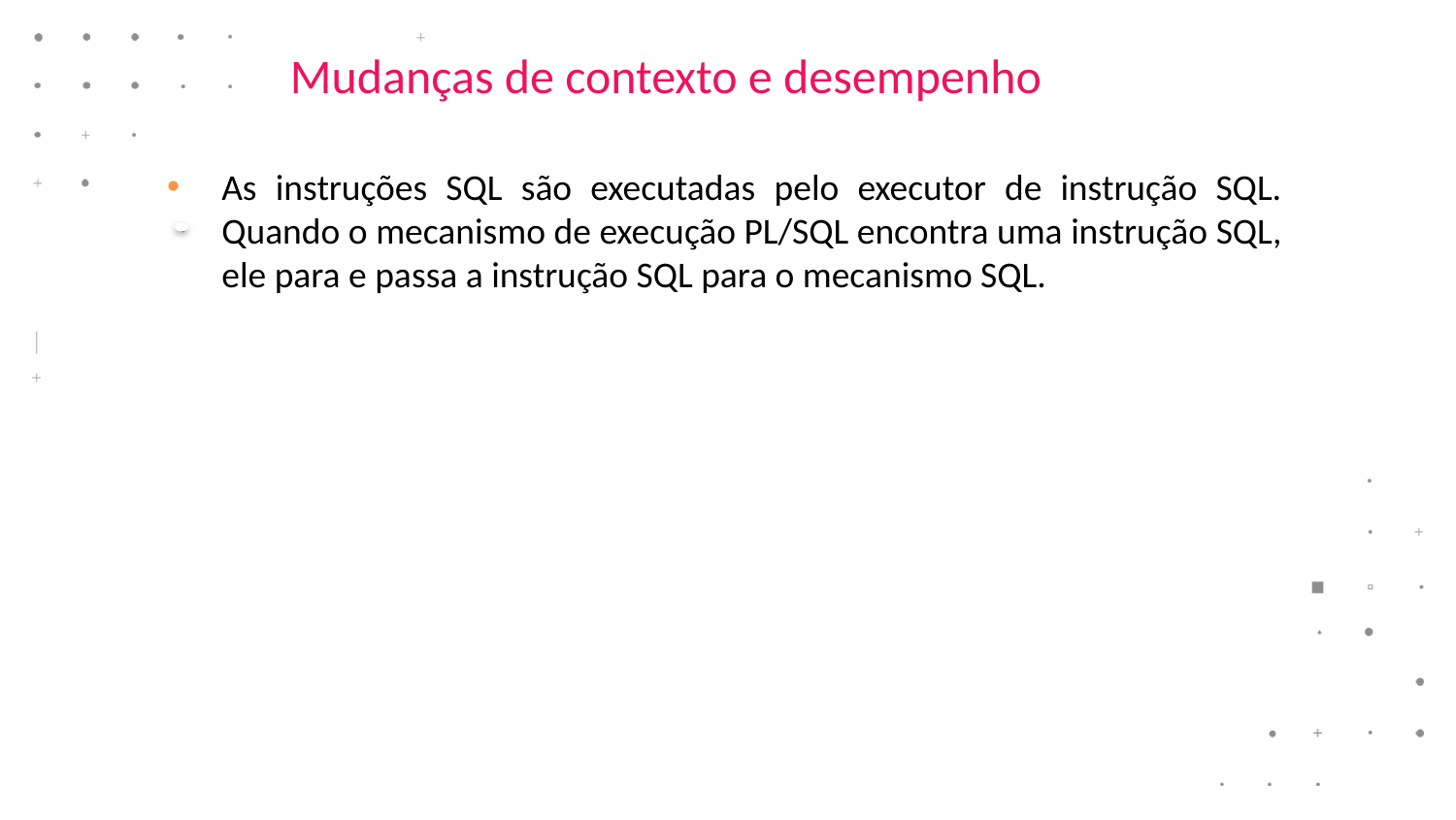

# Mudanças de contexto e desempenho
As instruções SQL são executadas pelo executor de instrução SQL. Quando o mecanismo de execução PL/SQL encontra uma instrução SQL, ele para e passa a instrução SQL para o mecanismo SQL.